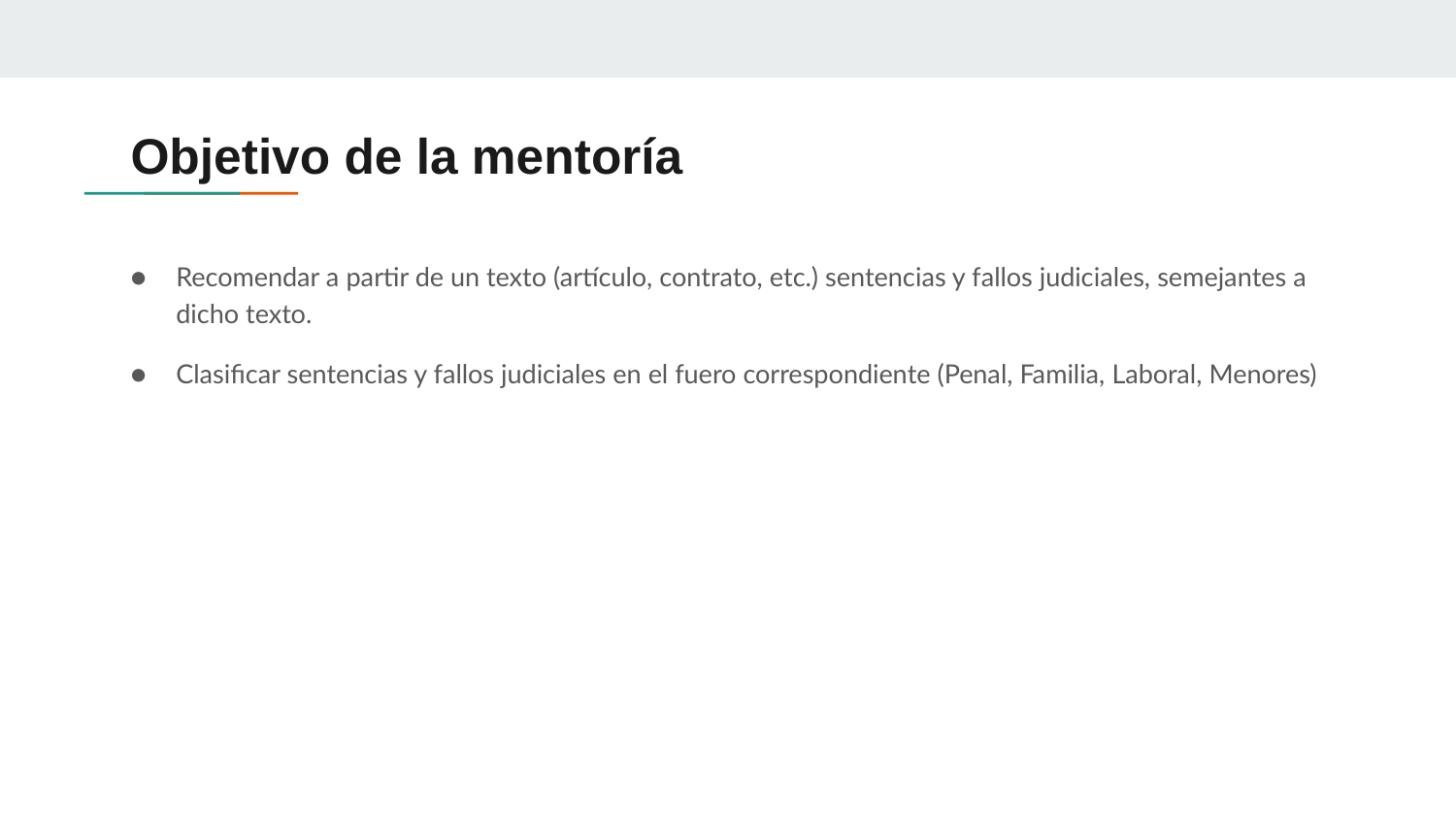

# Objetivo de la mentoría
Recomendar a partir de un texto (artículo, contrato, etc.) sentencias y fallos judiciales, semejantes a dicho texto.
Clasificar sentencias y fallos judiciales en el fuero correspondiente (Penal, Familia, Laboral, Menores)